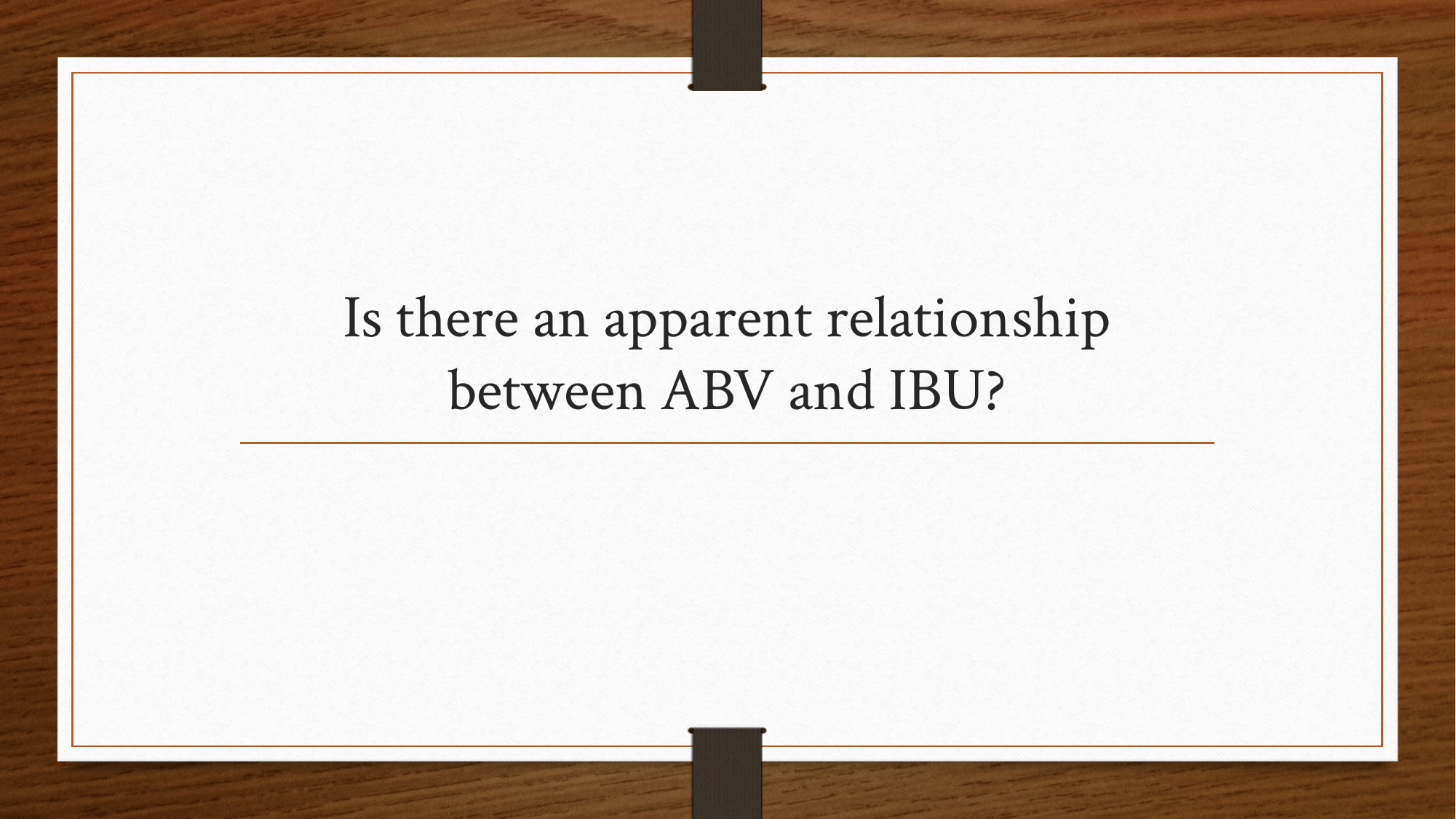

# Is there an apparent relationship between ABV and IBU?